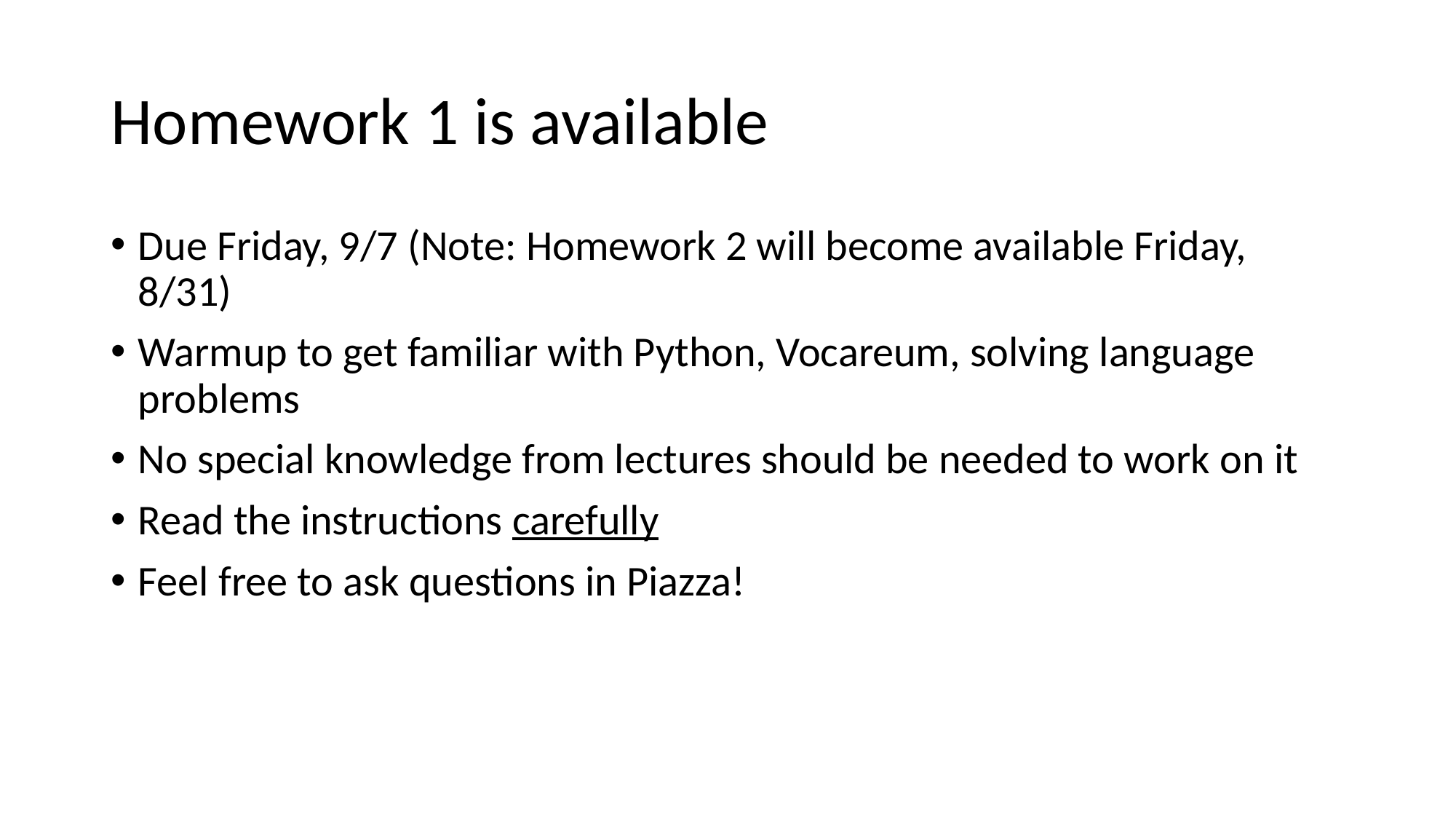

# Homework 1 is available
Due Friday, 9/7 (Note: Homework 2 will become available Friday, 8/31)
Warmup to get familiar with Python, Vocareum, solving language problems
No special knowledge from lectures should be needed to work on it
Read the instructions carefully
Feel free to ask questions in Piazza!